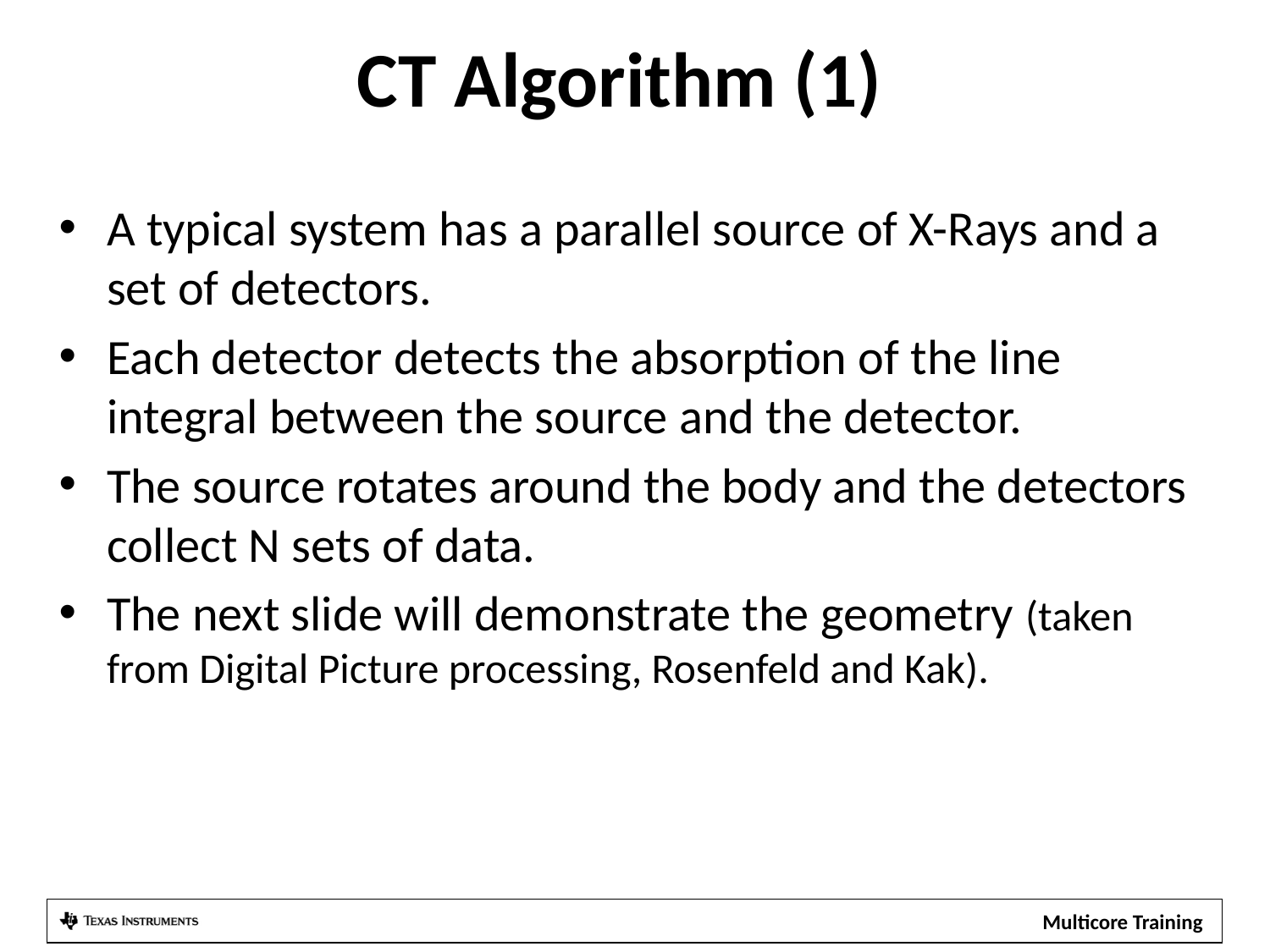

# CT Algorithm (1)
A typical system has a parallel source of X-Rays and a set of detectors.
Each detector detects the absorption of the line integral between the source and the detector.
The source rotates around the body and the detectors collect N sets of data.
The next slide will demonstrate the geometry (taken from Digital Picture processing, Rosenfeld and Kak).